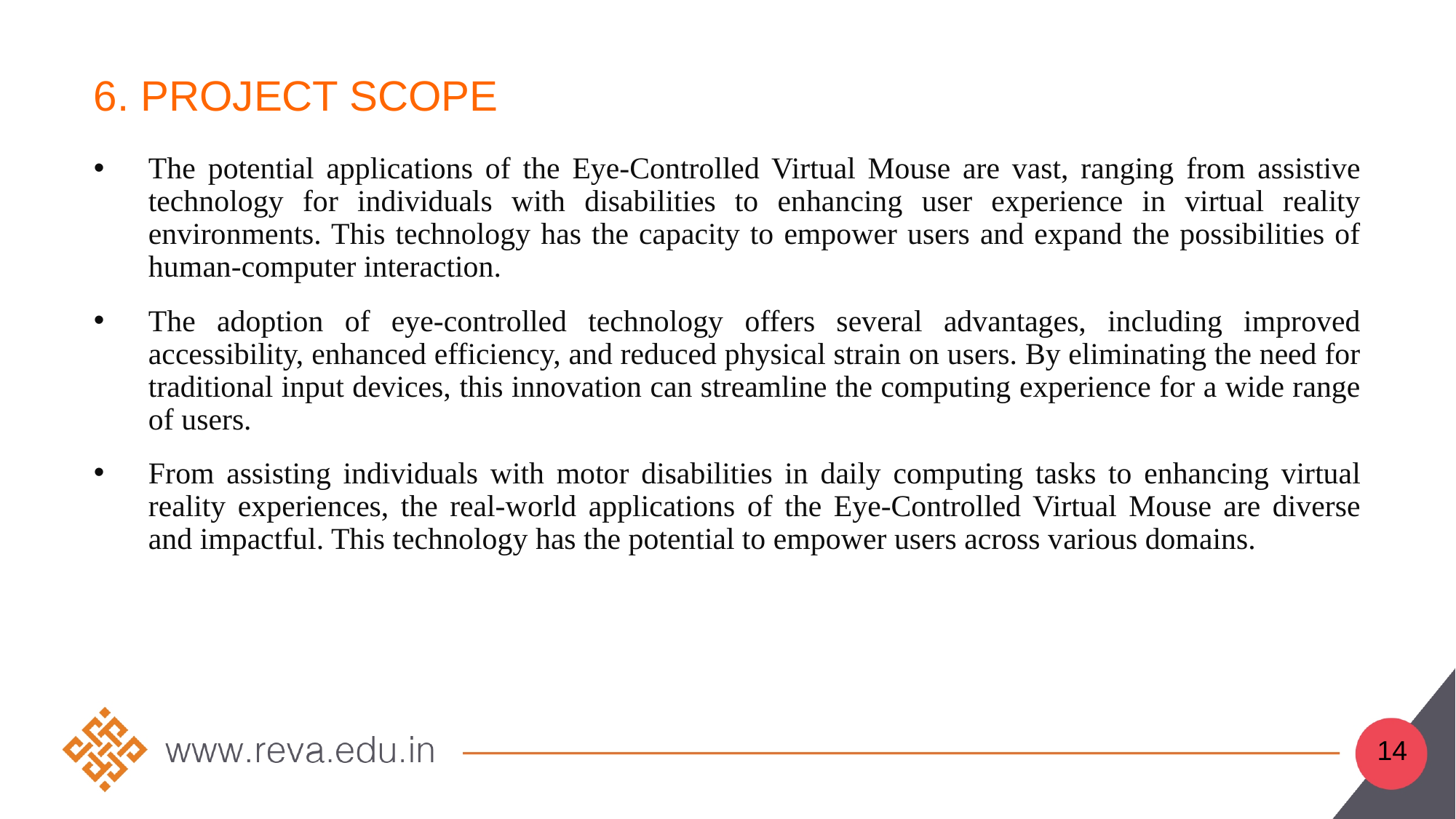

# 6. Project scope
The potential applications of the Eye-Controlled Virtual Mouse are vast, ranging from assistive technology for individuals with disabilities to enhancing user experience in virtual reality environments. This technology has the capacity to empower users and expand the possibilities of human-computer interaction.
The adoption of eye-controlled technology offers several advantages, including improved accessibility, enhanced efficiency, and reduced physical strain on users. By eliminating the need for traditional input devices, this innovation can streamline the computing experience for a wide range of users.
From assisting individuals with motor disabilities in daily computing tasks to enhancing virtual reality experiences, the real-world applications of the Eye-Controlled Virtual Mouse are diverse and impactful. This technology has the potential to empower users across various domains.

14